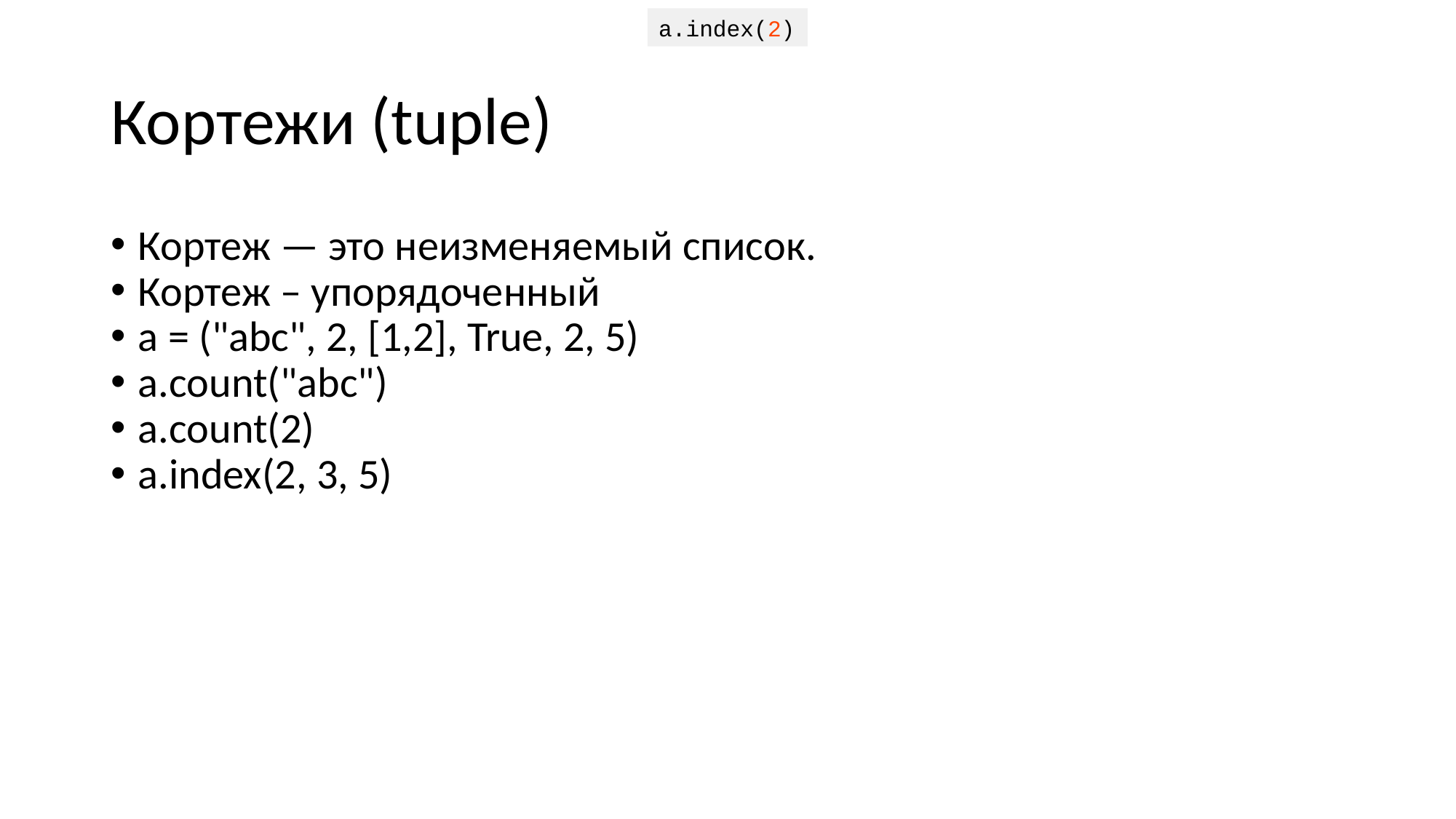

a.index(2)
# Кортежи (tuple)
Кортеж — это неизменяемый список.
Кортеж – упорядоченный
a = ("abc", 2, [1,2], True, 2, 5)
a.count("abc")
a.count(2)
a.index(2, 3, 5)